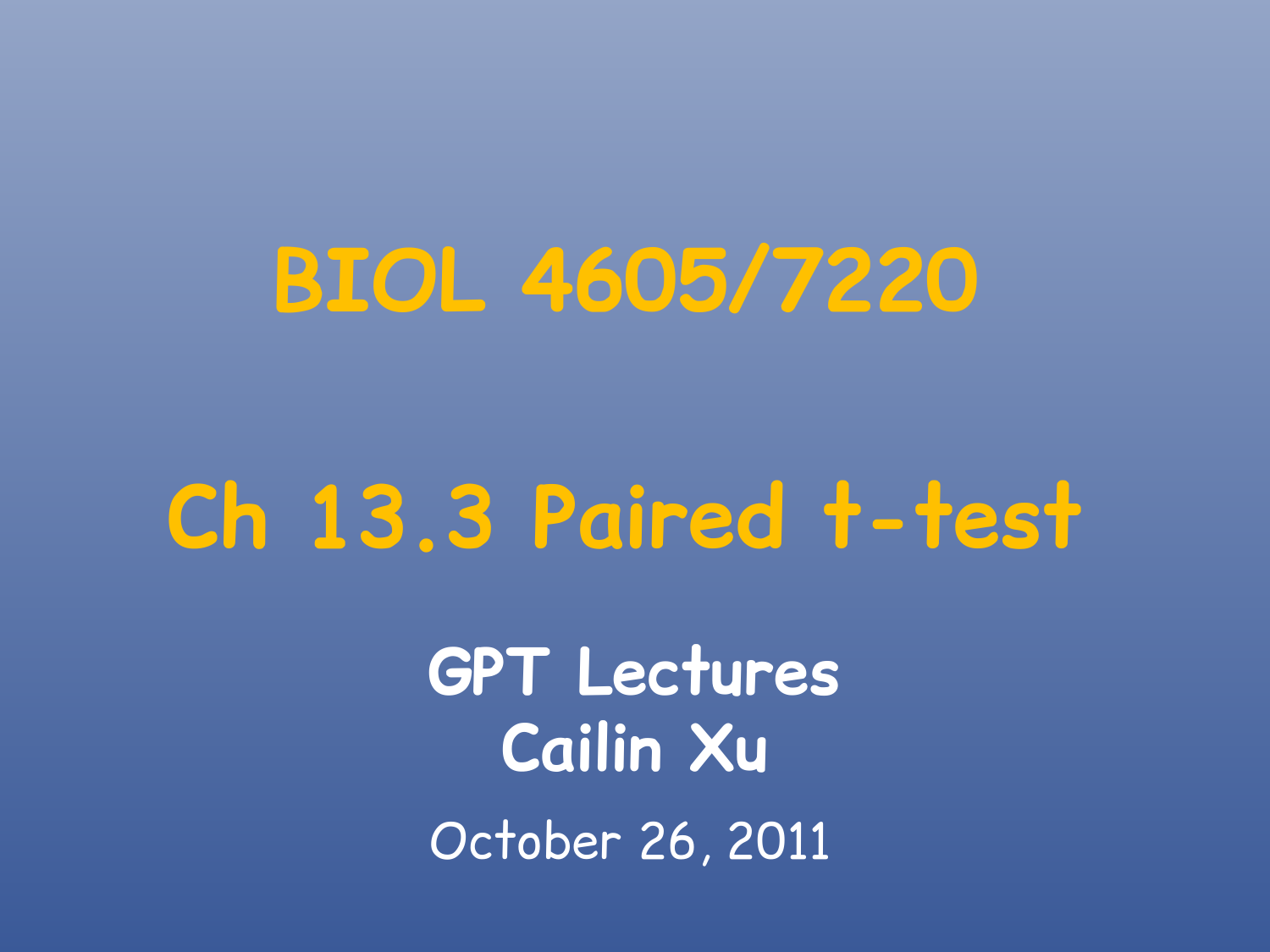

BIOL 4605/7220
Ch 13.3 Paired t-test
GPT Lectures
Cailin Xu
October 26, 2011